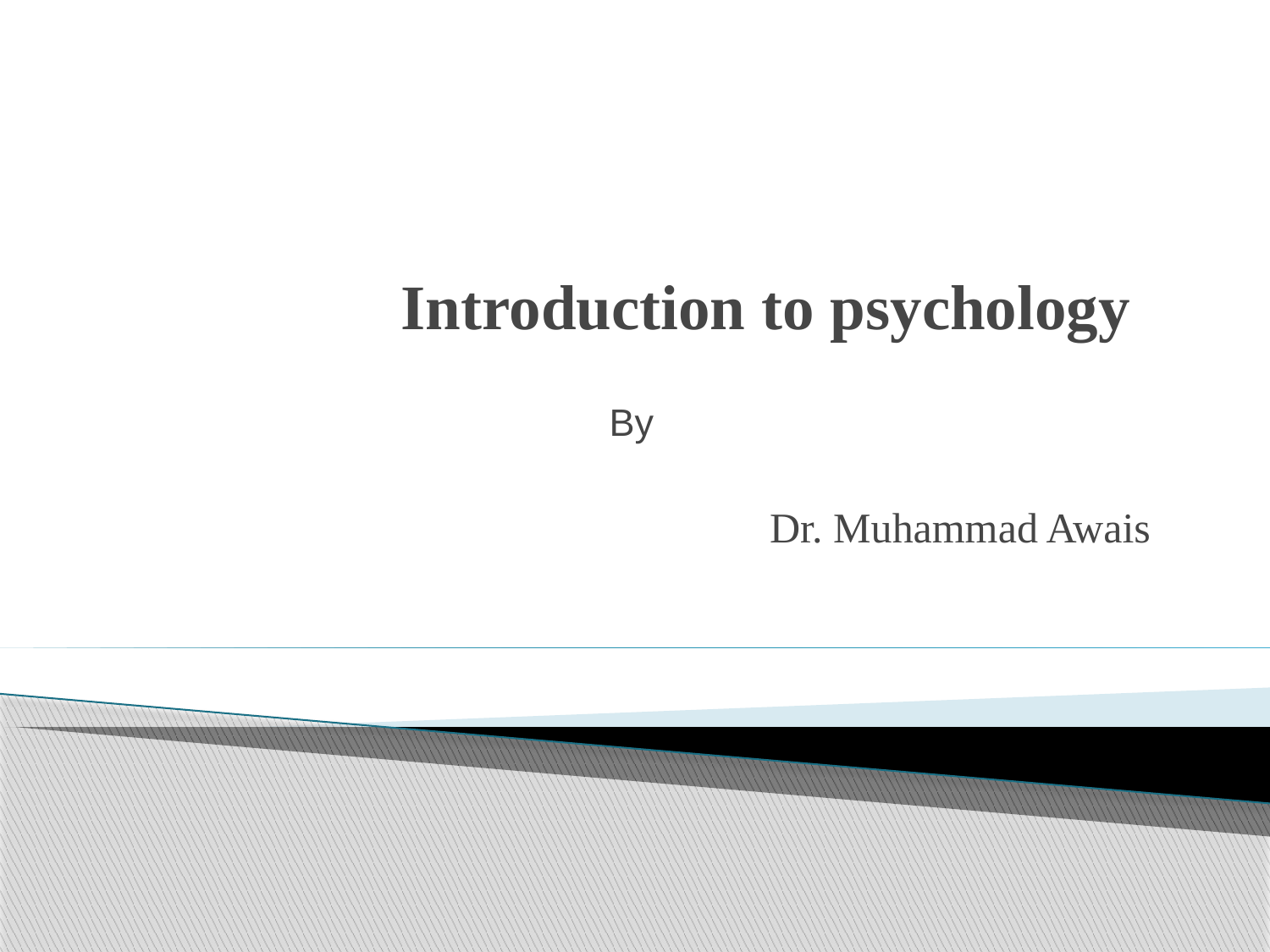

# Introduction to psychology
By

Dr. Muhammad Awais